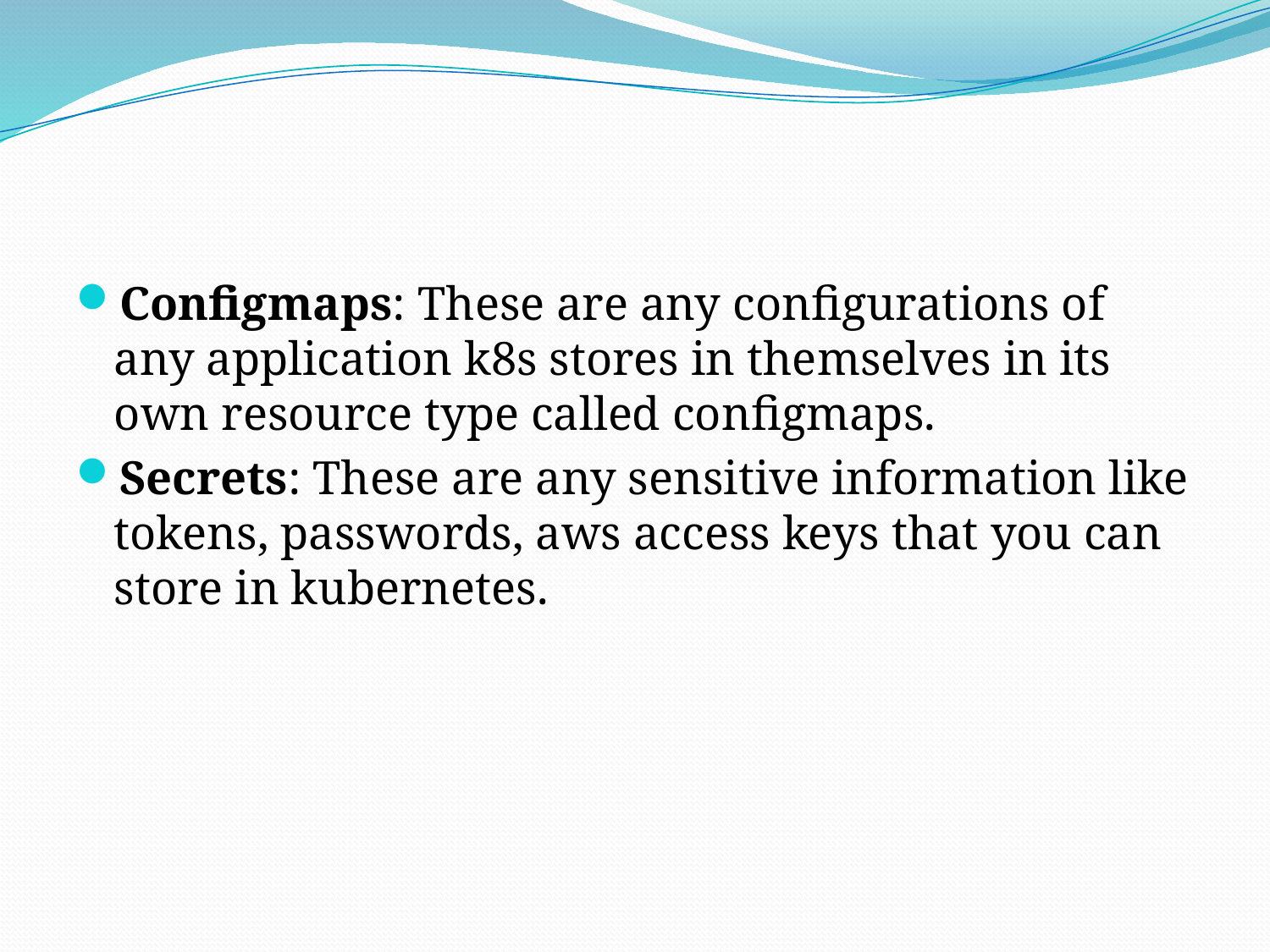

#
Configmaps: These are any configurations of any application k8s stores in themselves in its own resource type called configmaps.
Secrets: These are any sensitive information like tokens, passwords, aws access keys that you can store in kubernetes.